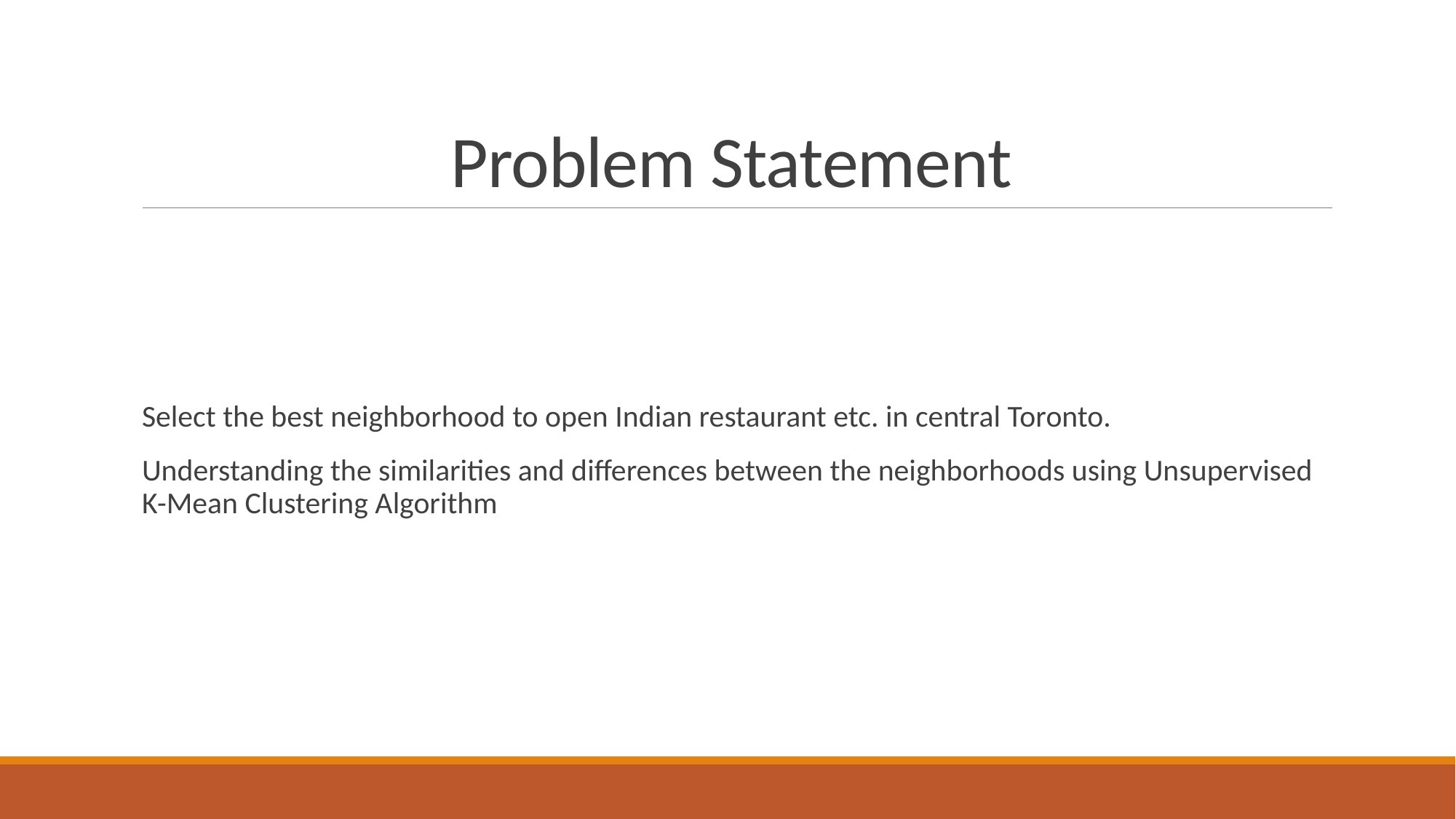

# Problem Statement
Select the best neighborhood to open Indian restaurant etc. in central Toronto.
Understanding the similarities and differences between the neighborhoods using Unsupervised K-Mean Clustering Algorithm